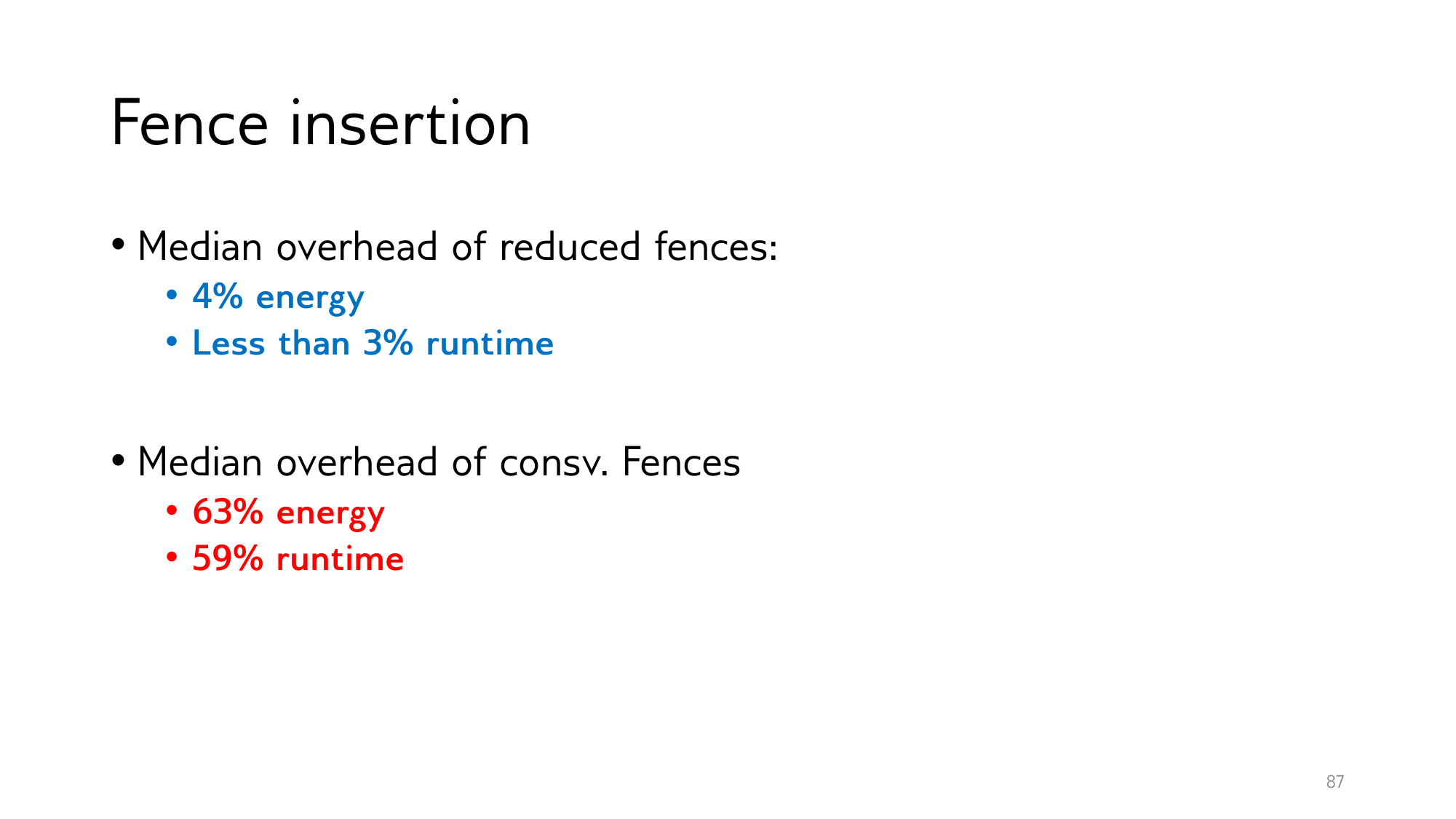

# Fence insertion
Median overhead of reduced fences:
4% energy
Less than 3% runtime

Median overhead of consv. Fences
63% energy
59% runtime
87